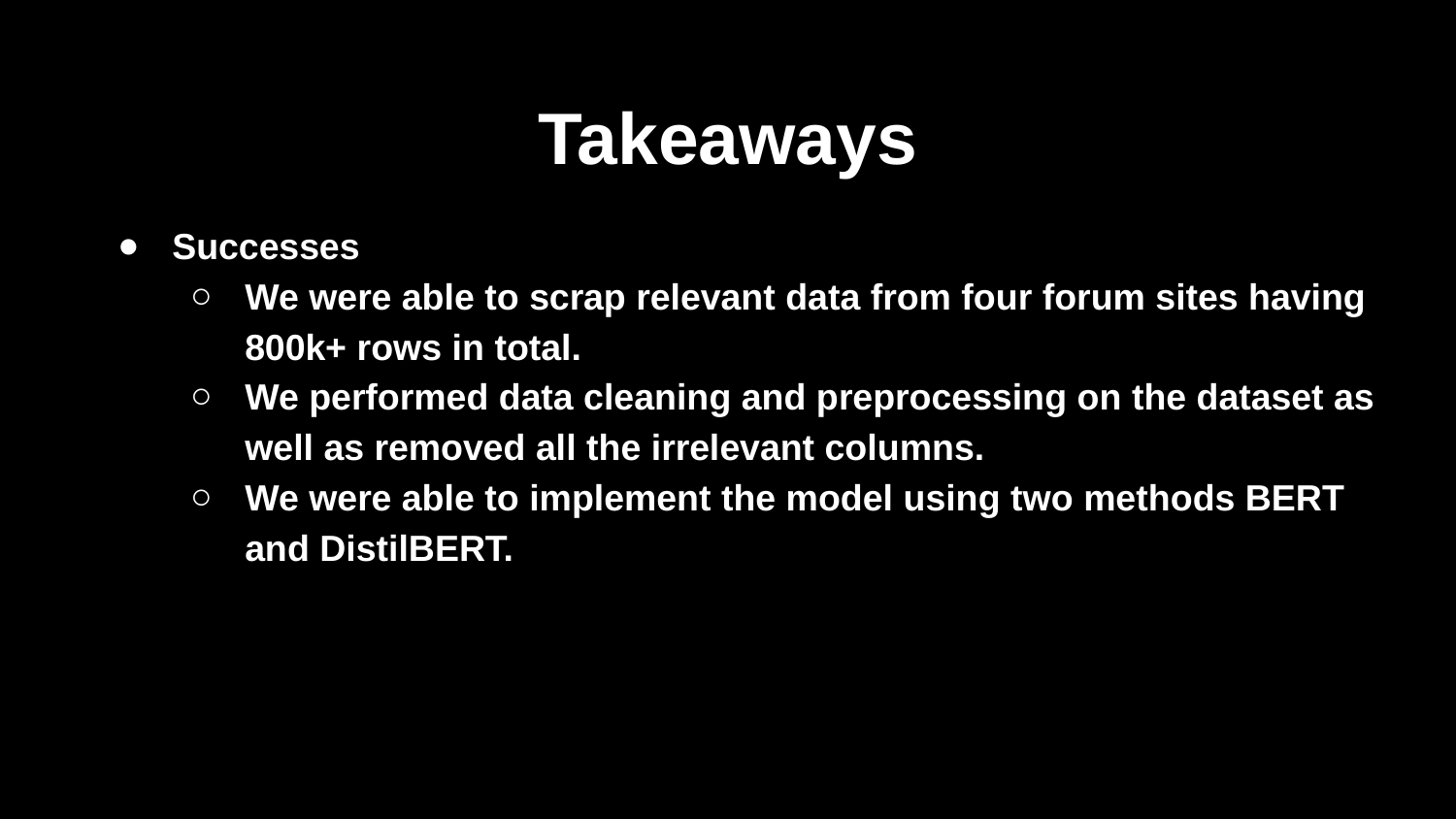

# Takeaways
Successes
We were able to scrap relevant data from four forum sites having 800k+ rows in total.
We performed data cleaning and preprocessing on the dataset as well as removed all the irrelevant columns.
We were able to implement the model using two methods BERT and DistilBERT.